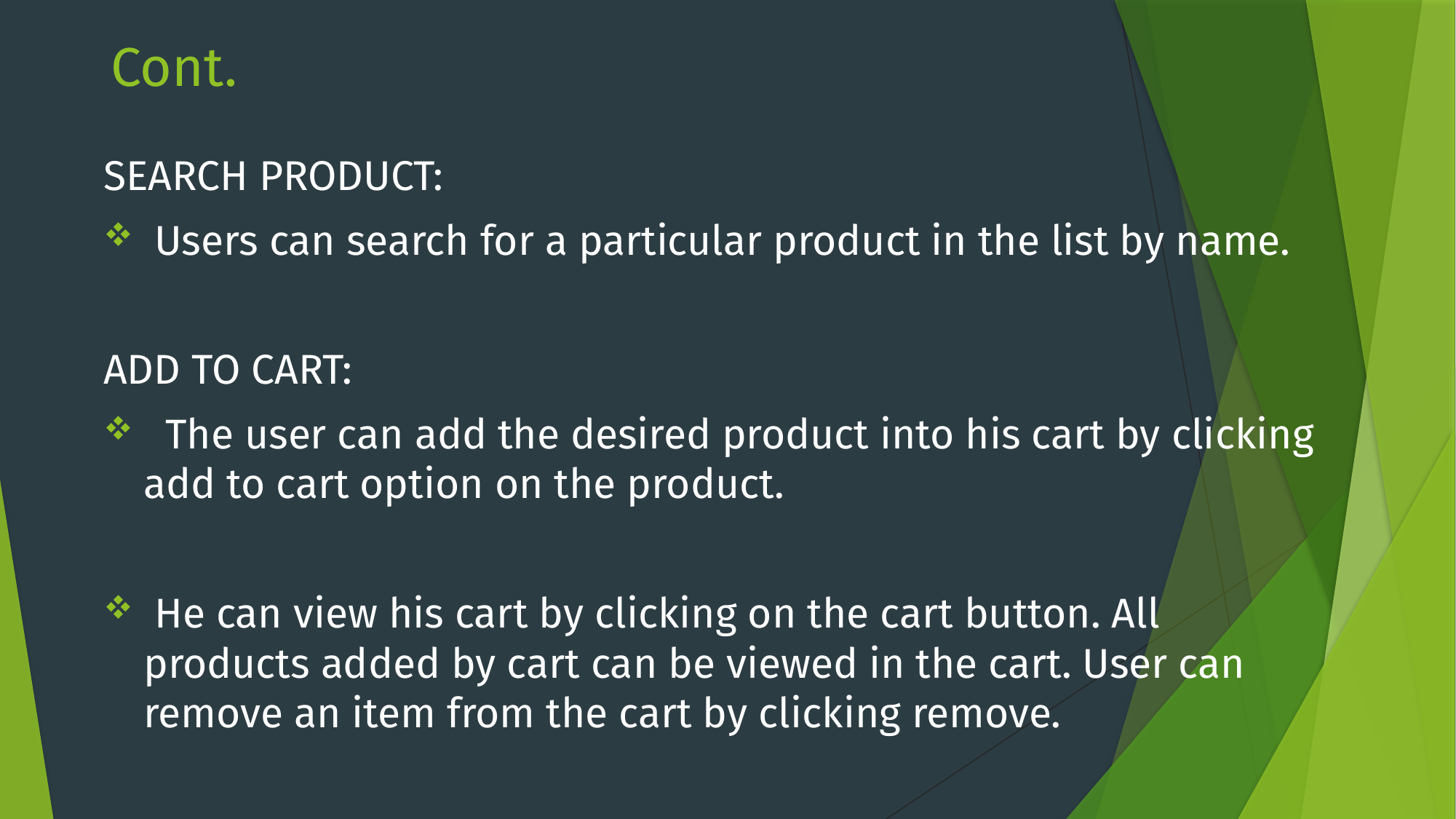

# Cont.

SEARCH PRODUCT:
 Users can search for a particular product in the list by name.

ADD TO CART:
  The user can add the desired product into his cart by clicking add to cart option on the product.

 He can view his cart by clicking on the cart button. All products added by cart can be viewed in the cart. User can remove an item from the cart by clicking remove.